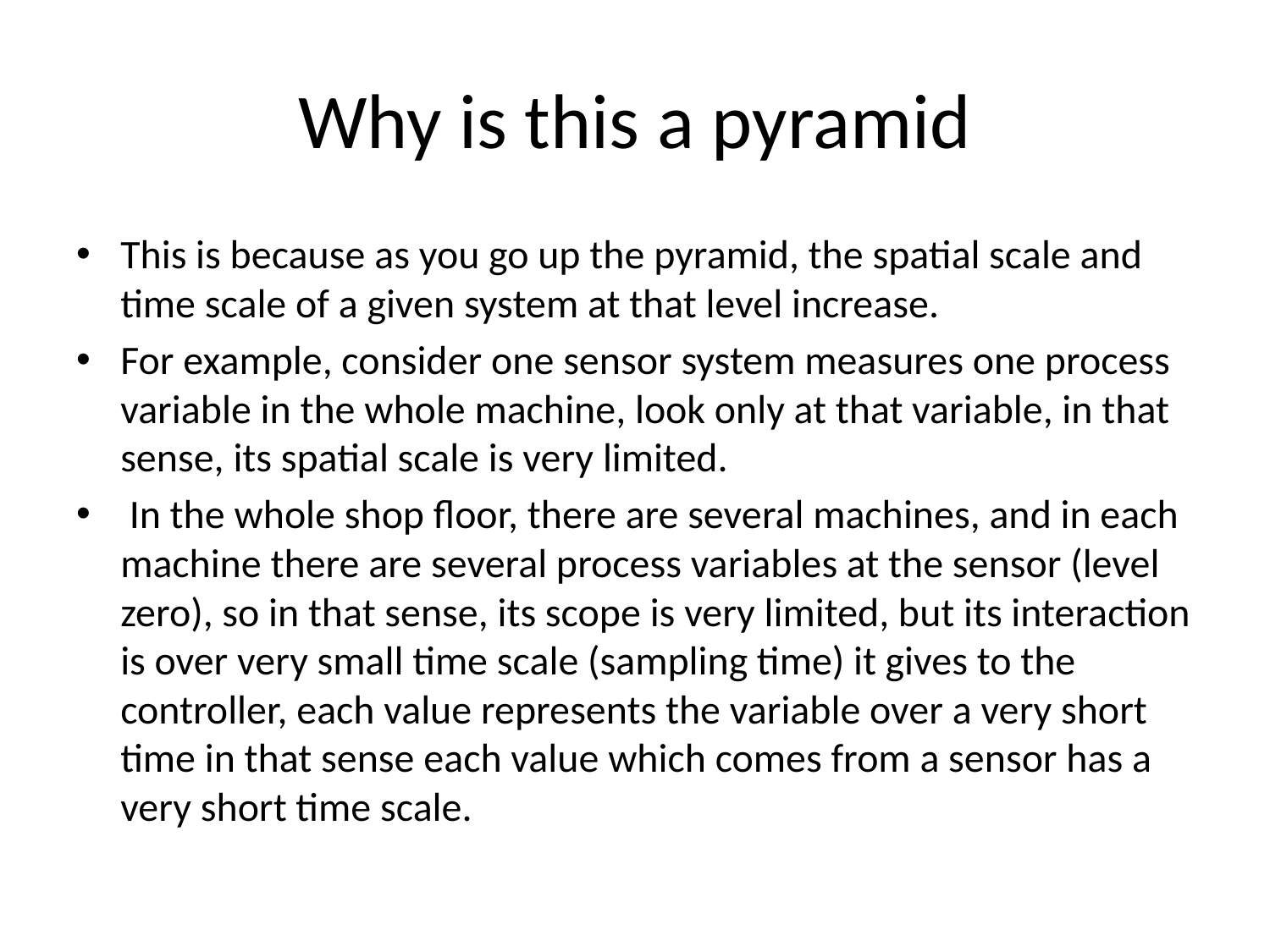

# Why is this a pyramid
This is because as you go up the pyramid, the spatial scale and time scale of a given system at that level increase.
For example, consider one sensor system measures one process variable in the whole machine, look only at that variable, in that sense, its spatial scale is very limited.
 In the whole shop floor, there are several machines, and in each machine there are several process variables at the sensor (level zero), so in that sense, its scope is very limited, but its interaction is over very small time scale (sampling time) it gives to the controller, each value represents the variable over a very short time in that sense each value which comes from a sensor has a very short time scale.